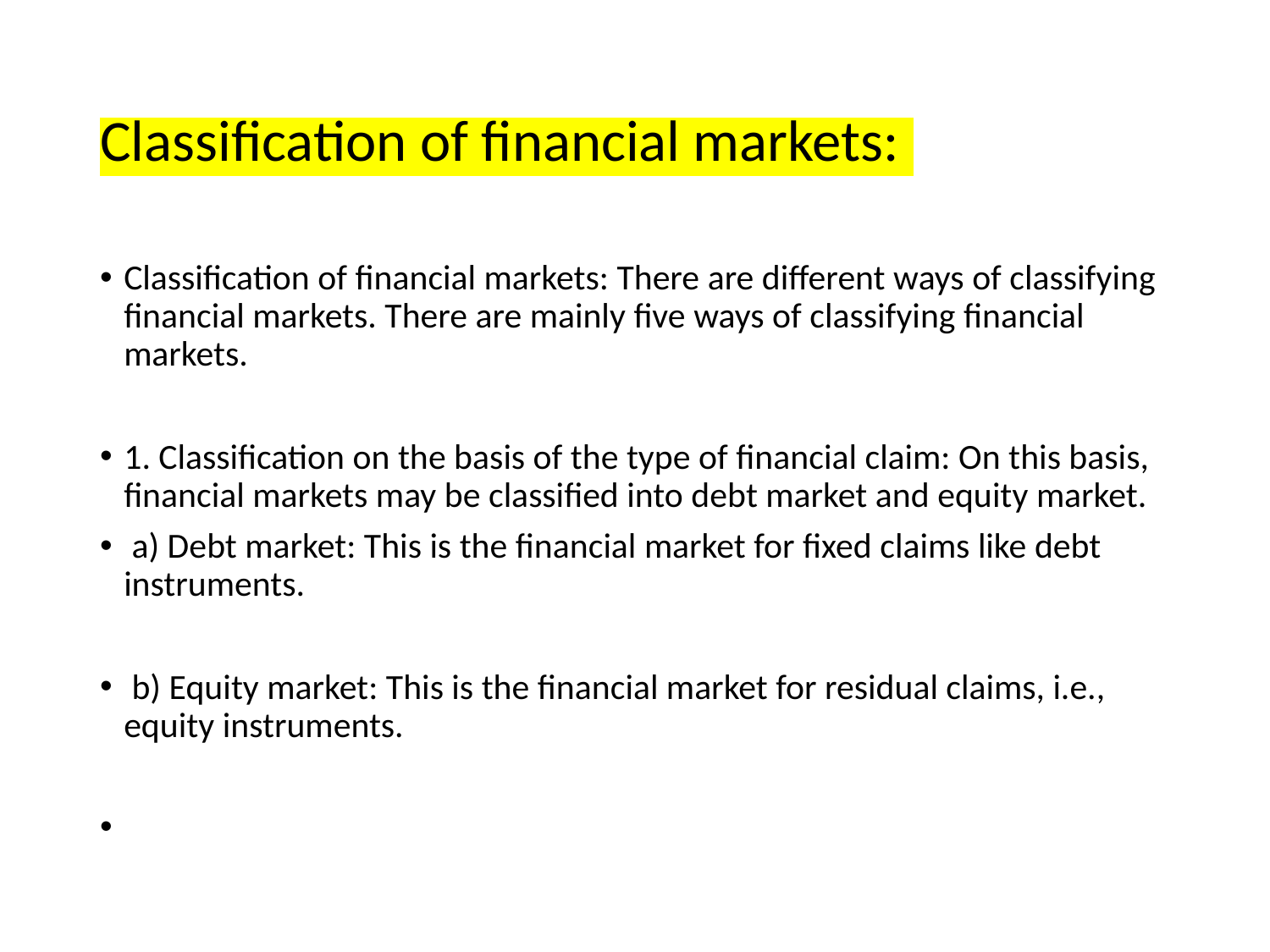

# Classification of financial markets:
Classification of financial markets: There are different ways of classifying financial markets. There are mainly five ways of classifying financial markets.

1. Classification on the basis of the type of financial claim: On this basis, financial markets may be classified into debt market and equity market.
 a) Debt market: This is the financial market for fixed claims like debt instruments.

 b) Equity market: This is the financial market for residual claims, i.e., equity instruments.